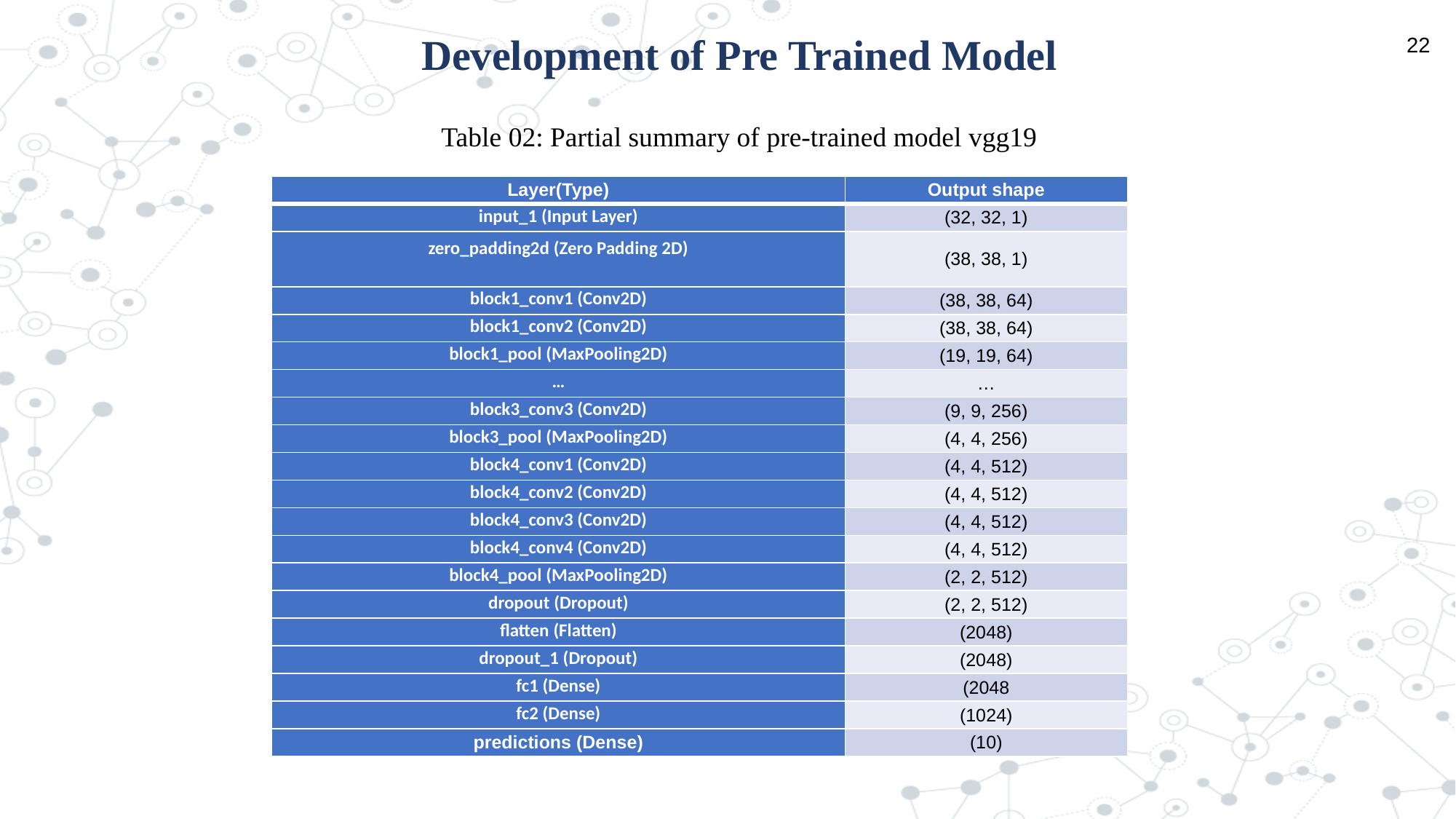

Development of Pre Trained Model

22
Table 02: Partial summary of pre-trained model vgg19
| Layer(Type) | Output shape |
| --- | --- |
| input\_1 (Input Layer) | (32, 32, 1) |
| zero\_padding2d (Zero Padding 2D) | (38, 38, 1) |
| block1\_conv1 (Conv2D) | (38, 38, 64) |
| block1\_conv2 (Conv2D) | (38, 38, 64) |
| block1\_pool (MaxPooling2D) | (19, 19, 64) |
| … | … |
| block3\_conv3 (Conv2D) | (9, 9, 256) |
| block3\_pool (MaxPooling2D) | (4, 4, 256) |
| block4\_conv1 (Conv2D) | (4, 4, 512) |
| block4\_conv2 (Conv2D) | (4, 4, 512) |
| block4\_conv3 (Conv2D) | (4, 4, 512) |
| block4\_conv4 (Conv2D) | (4, 4, 512) |
| block4\_pool (MaxPooling2D) | (2, 2, 512) |
| dropout (Dropout) | (2, 2, 512) |
| flatten (Flatten) | (2048) |
| dropout\_1 (Dropout) | (2048) |
| fc1 (Dense) | (2048 |
| fc2 (Dense) | (1024) |
| predictions (Dense) | (10) |